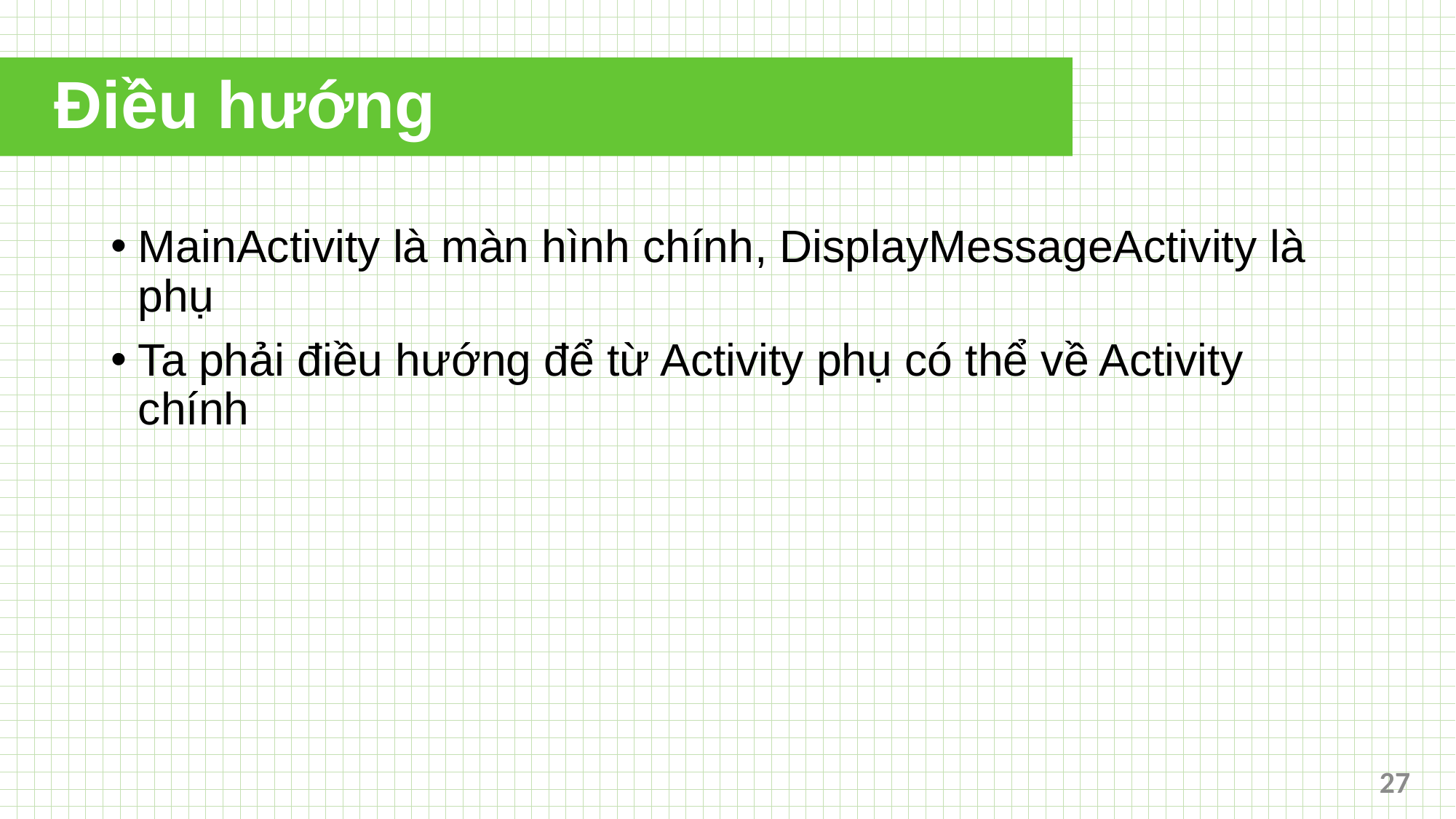

# Điều hướng
MainActivity là màn hình chính, DisplayMessageActivity là phụ
Ta phải điều hướng để từ Activity phụ có thể về Activity chính
27